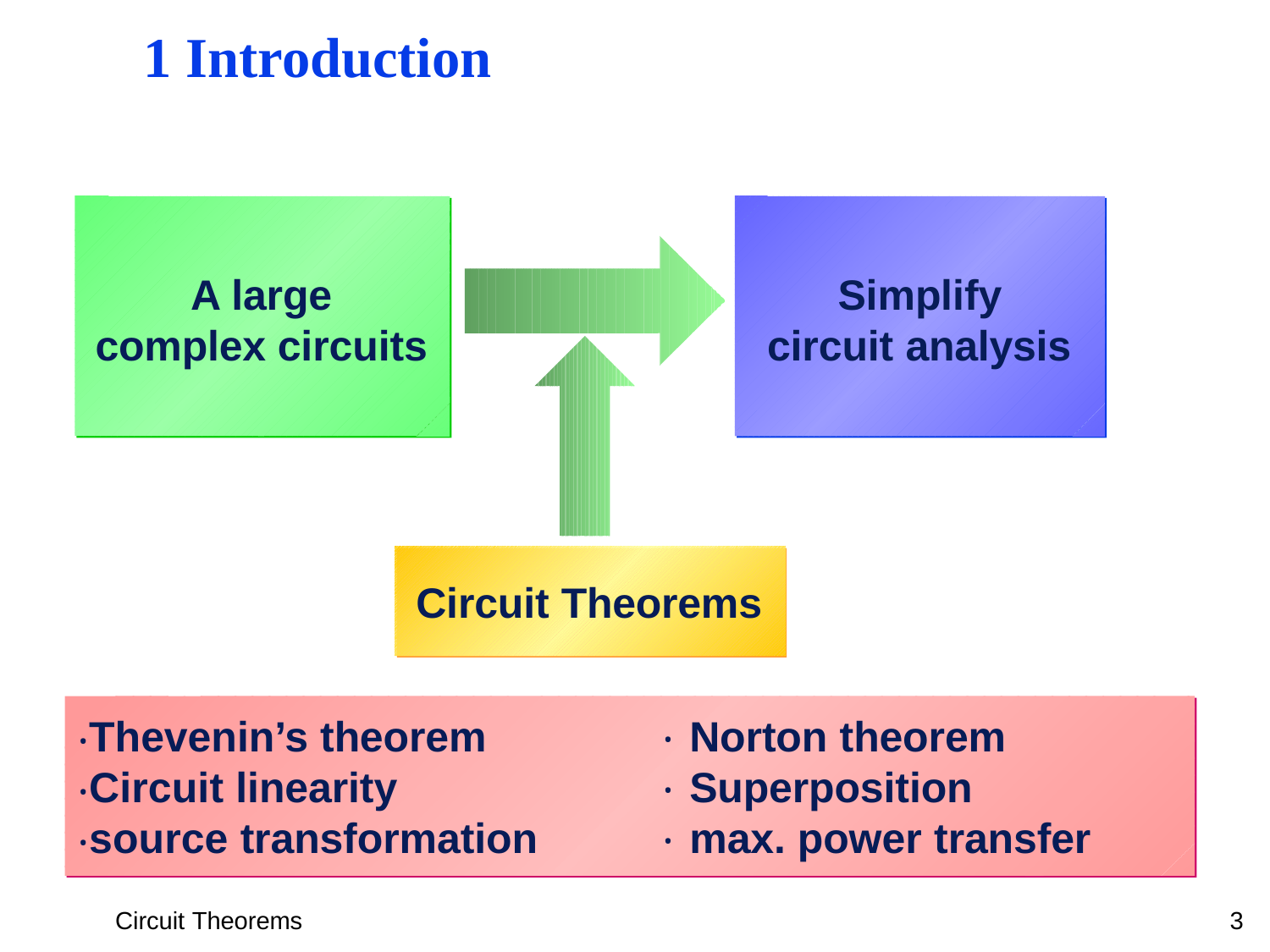

# 1 Introduction

A large  complex circuits

Simplify  circuit analysis

Circuit Theorems

‧Thevenin’s theorem
‧Circuit linearity
‧source transformation
Norton theorem
Superposition
max. power transfer
Circuit Theorems
3